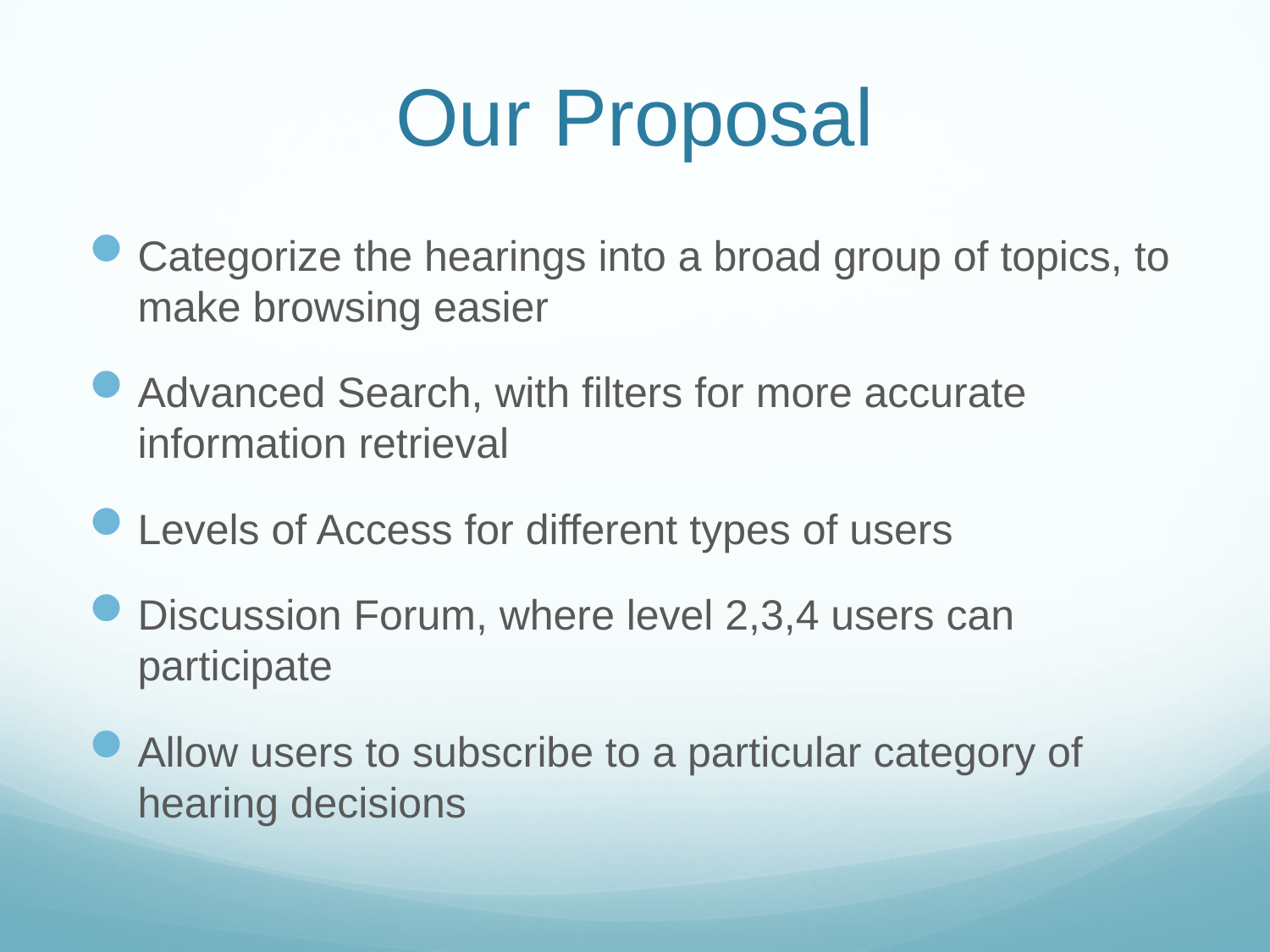

# Our Proposal
Categorize the hearings into a broad group of topics, to make browsing easier
Advanced Search, with filters for more accurate information retrieval
Levels of Access for different types of users
Discussion Forum, where level 2,3,4 users can participate
Allow users to subscribe to a particular category of hearing decisions